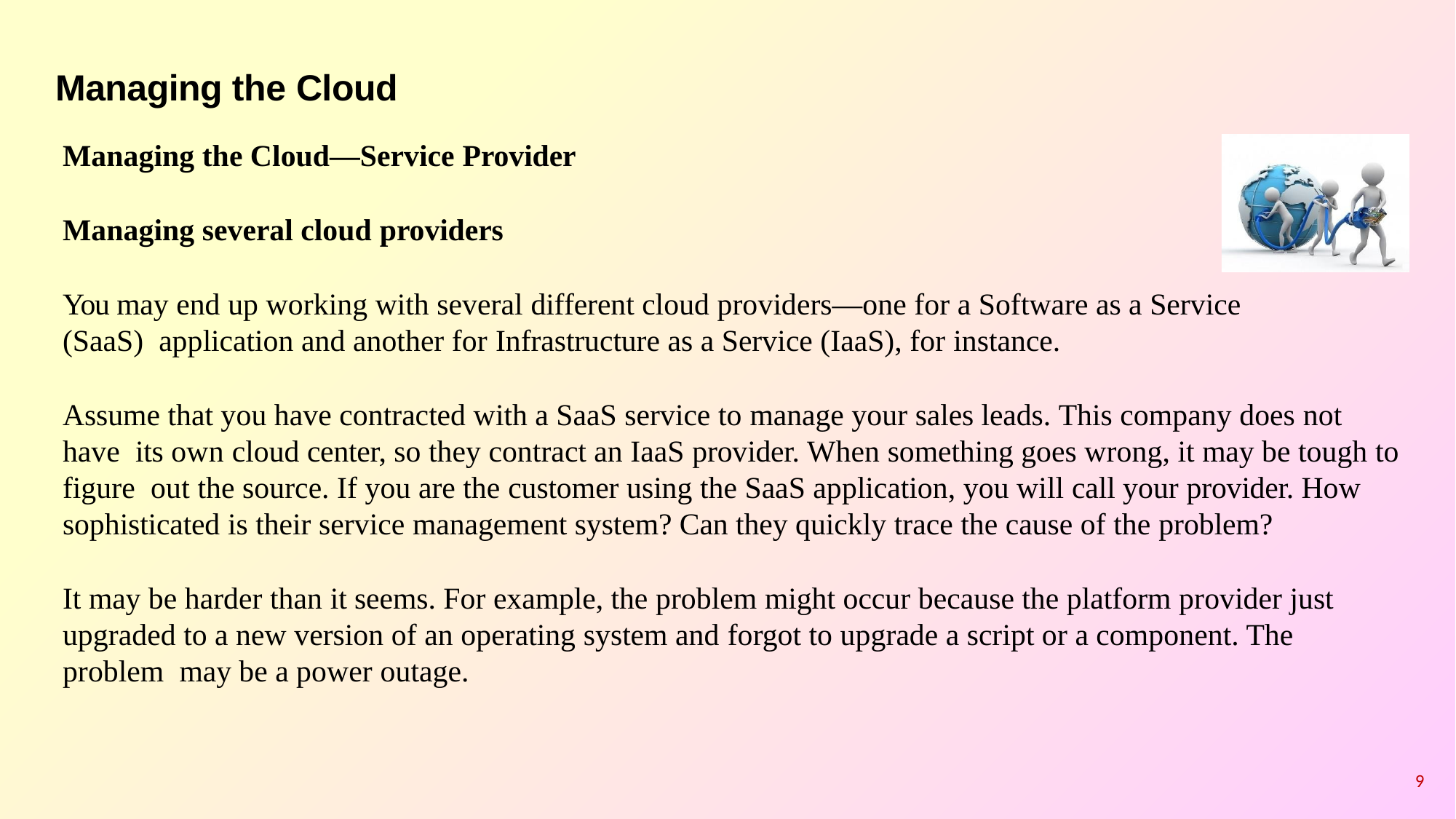

# Managing the Cloud
Managing the Cloud—Service Provider

Managing several cloud providers

You may end up working with several different cloud providers—one for a Software as a Service (SaaS)  application and another for Infrastructure as a Service (IaaS), for instance.

Assume that you have contracted with a SaaS service to manage your sales leads. This company does not have  its own cloud center, so they contract an IaaS provider. When something goes wrong, it may be tough to figure  out the source. If you are the customer using the SaaS application, you will call your provider. How  sophisticated is their service management system? Can they quickly trace the cause of the problem?

It may be harder than it seems. For example, the problem might occur because the platform provider just  upgraded to a new version of an operating system and forgot to upgrade a script or a component. The problem  may be a power outage.

9